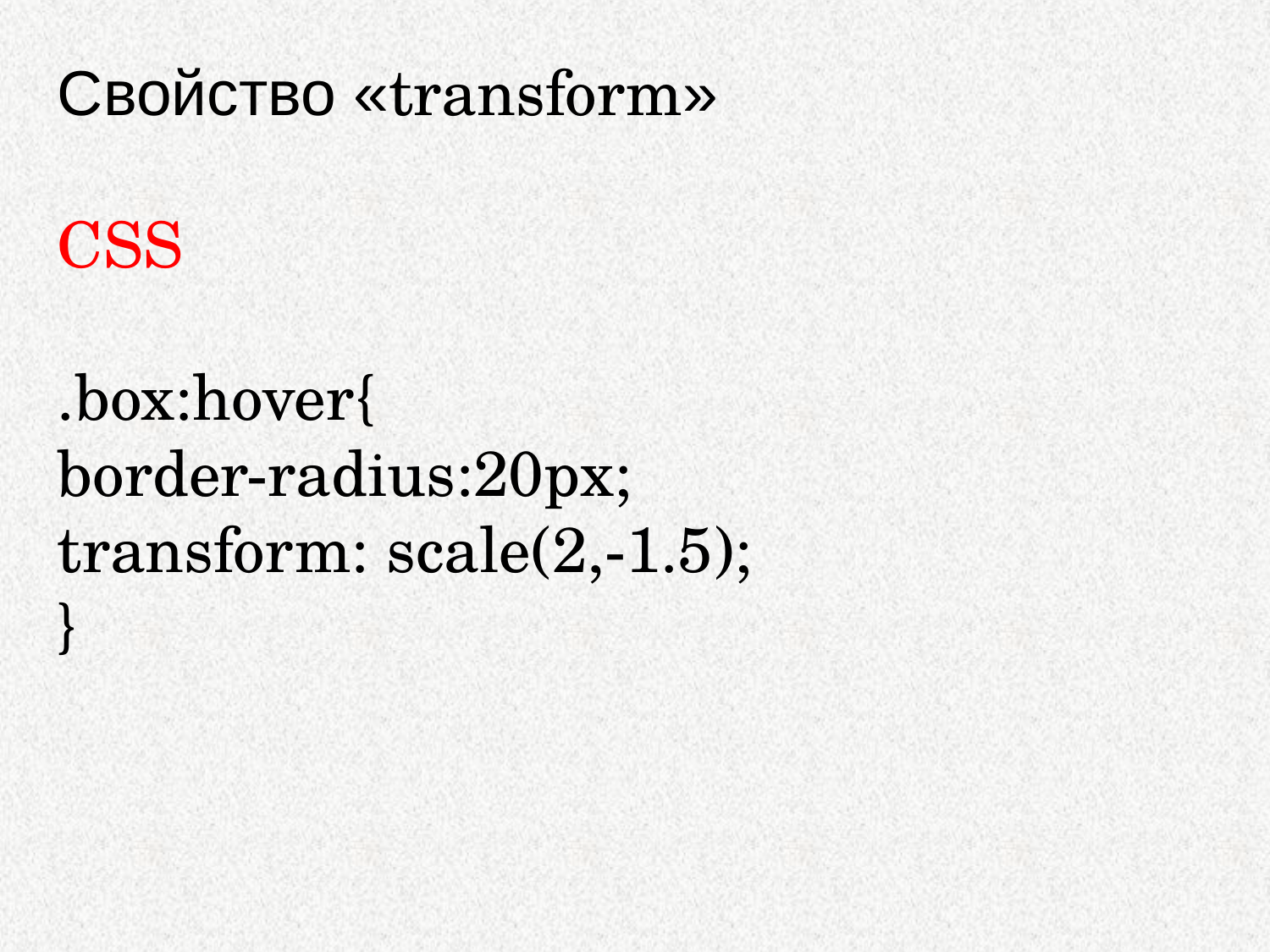

Свойство «transform»

CSS

.box:hover{
border-radius:20px;
transform: scale(2,-1.5);
}